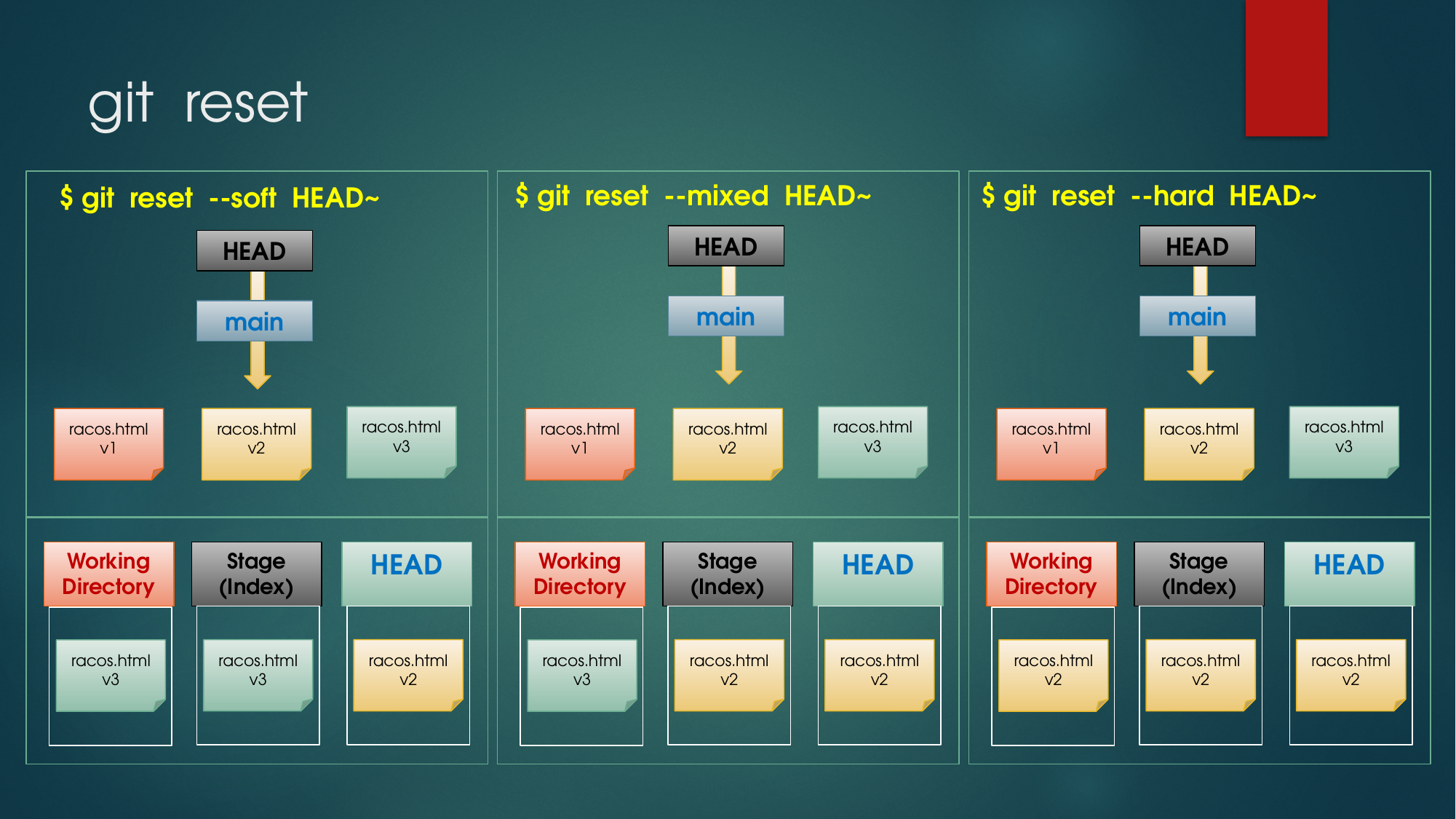

# git  reset

$ git  reset  --mixed  HEAD~
$ git  reset  --hard  HEAD~
$ git  reset  --soft  HEAD~
HEAD

main
HEAD

main
HEAD

main
racos.html
v3
racos.html
v3
racos.html
v3
racos.html
v2
racos.html
v2
racos.html
v2
racos.html
v1
racos.html
v1
racos.html
v1

Working Directory
Stage
(Index)
HEAD
Working Directory
Stage
(Index)
HEAD
Working Directory
Stage
(Index)
HEAD

racos.html
v2
racos.html
v2
racos.html
v2
racos.html
v3
racos.html
v2
racos.html
v2
racos.html
v3
racos.html
v3
racos.html
v2